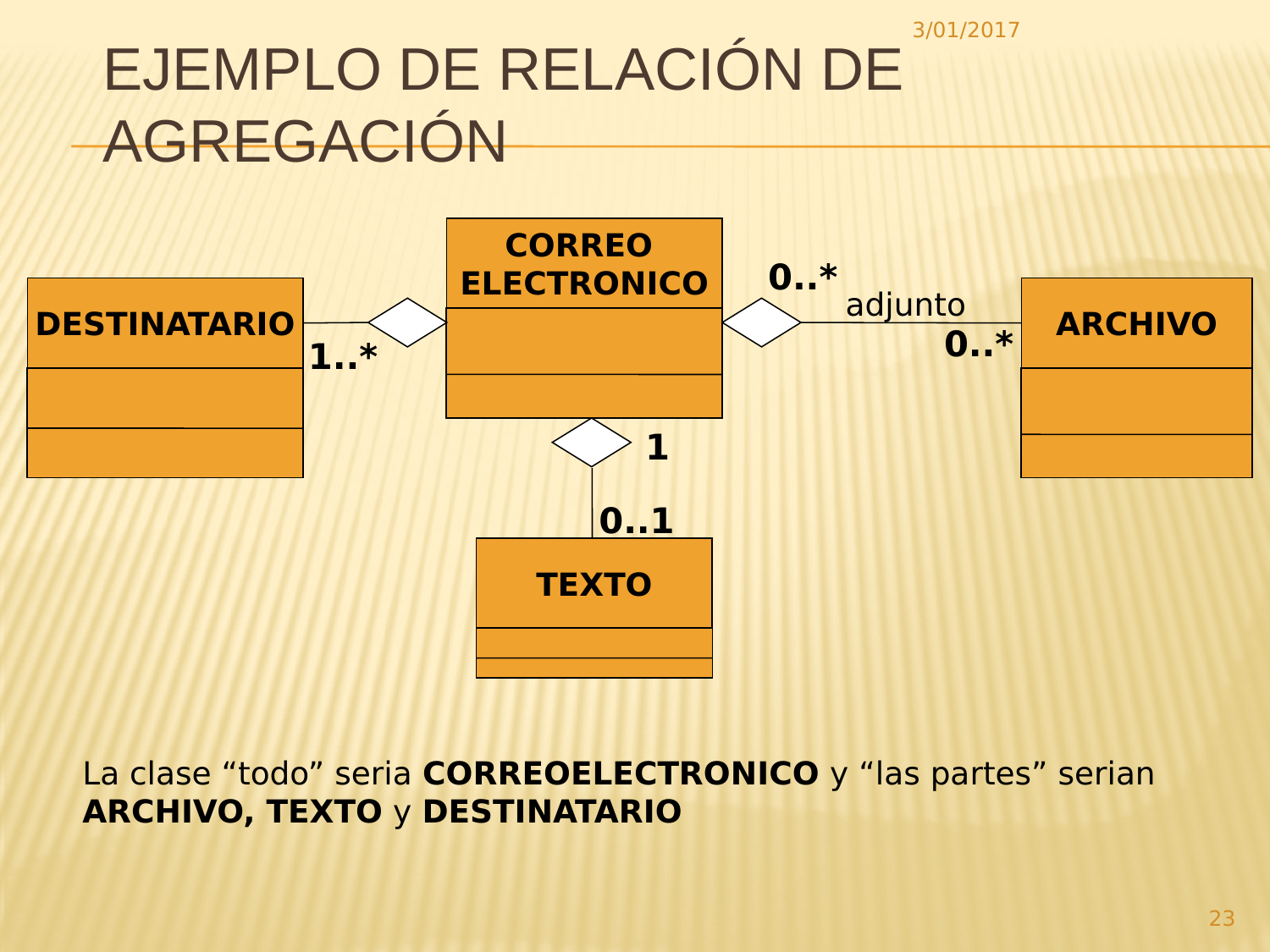

3/01/2017
# Ejemplo de Relación de Agregación
CORREO
ELECTRONICO

0..*
DESTINATARIO
adjunto
ARCHIVO

0..*
1..*

1

0..1
TEXTO

La clase “todo” seria CORREOELECTRONICO y “las partes” serian ARCHIVO, TEXTO y DESTINATARIO
23